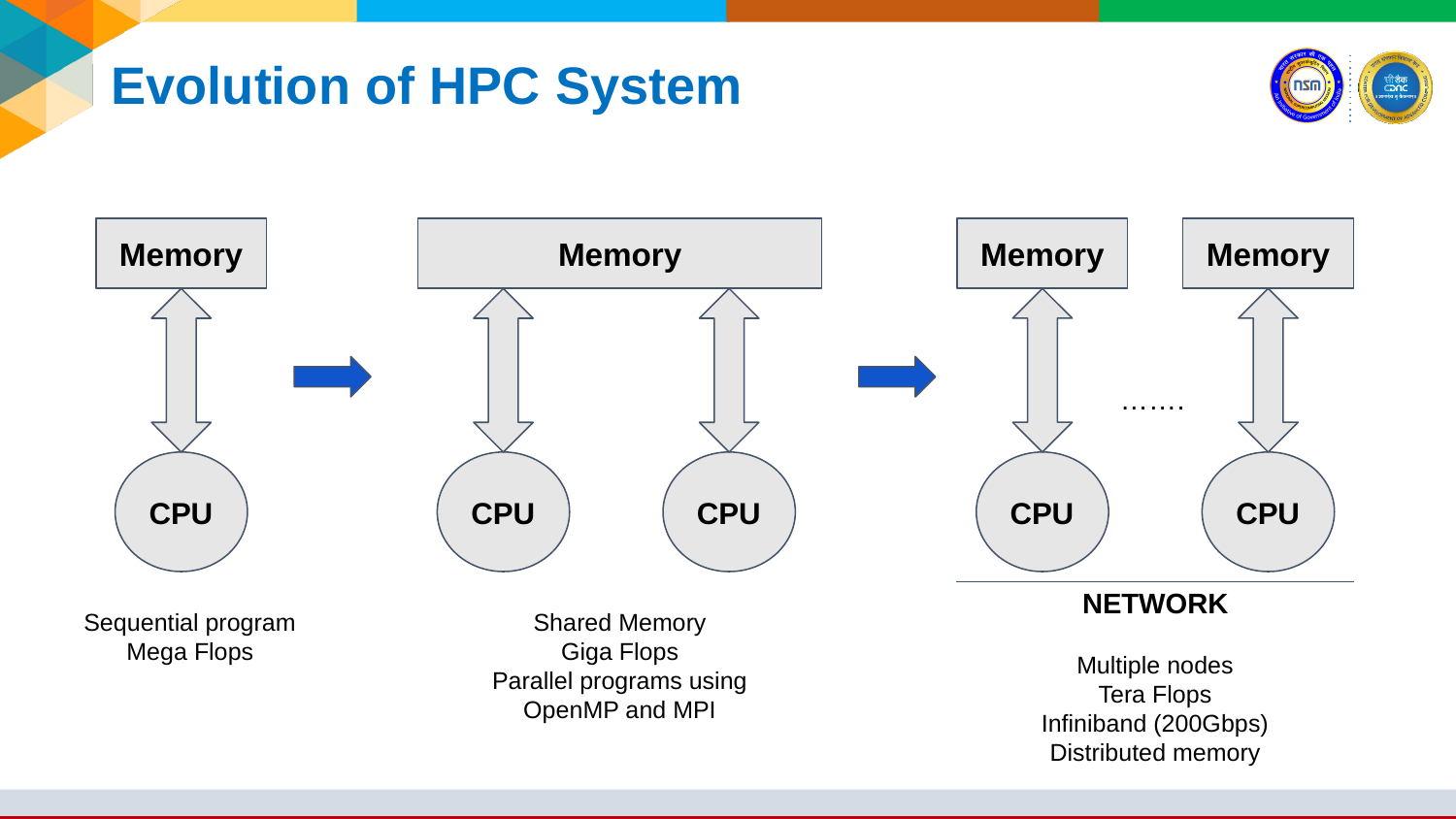

# Evolution of HPC System
Memory
Memory
Memory
Memory

…….
CPU
CPU
CPU
CPU
CPU
NETWORK
Sequential program
Mega Flops
Shared Memory
Giga Flops
Parallel programs using OpenMP and MPI
Multiple nodes
Tera Flops
Infiniband (200Gbps)
Distributed memory